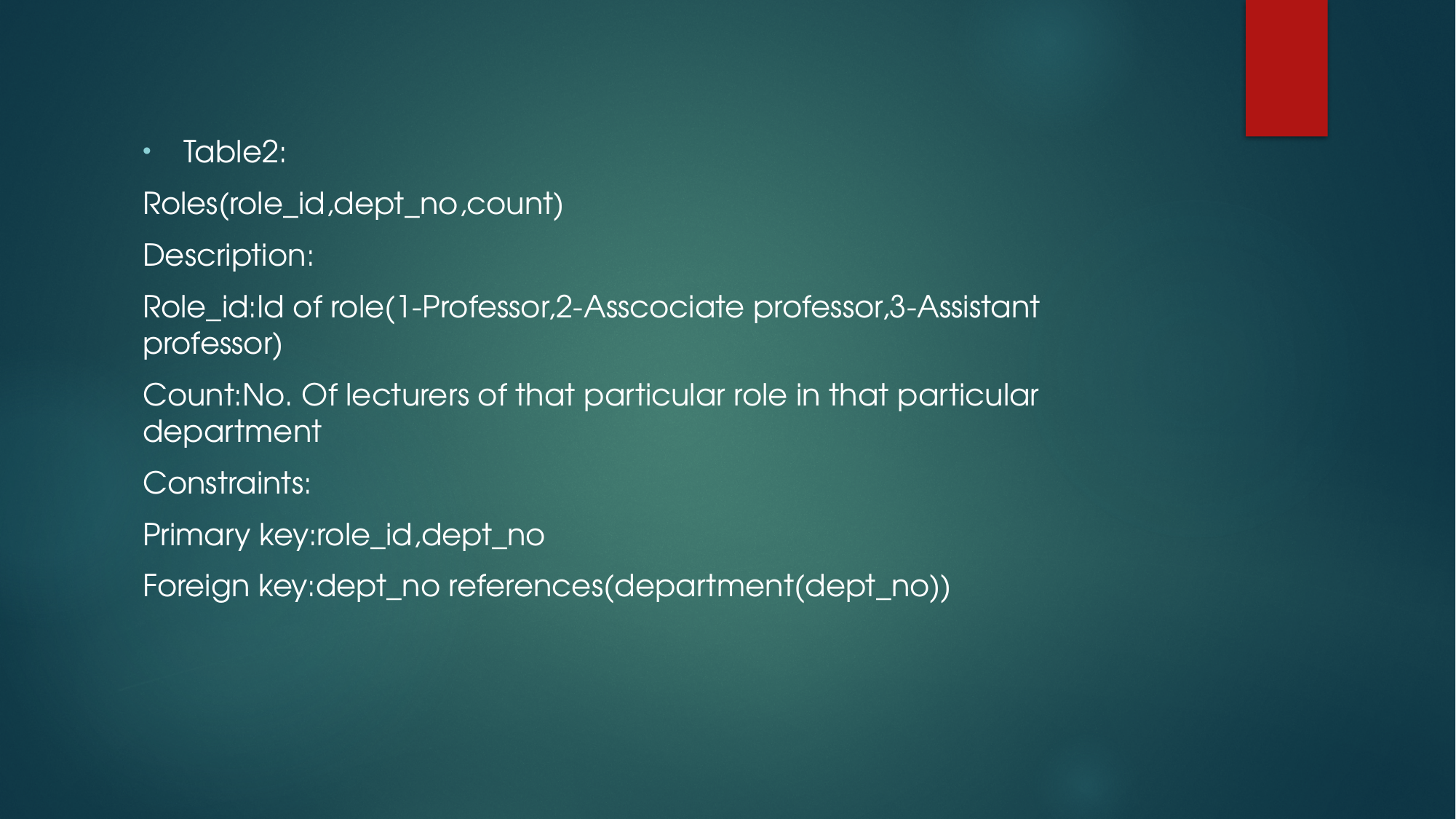

Table2:
Roles(role_id,dept_no,count)
Description:
Role_id:Id of role(1-Professor,2-Asscociate professor,3-Assistant professor)
Count:No. Of lecturers of that particular role in that particular department
Constraints:
Primary key:role_id,dept_no
Foreign key:dept_no references(department(dept_no))